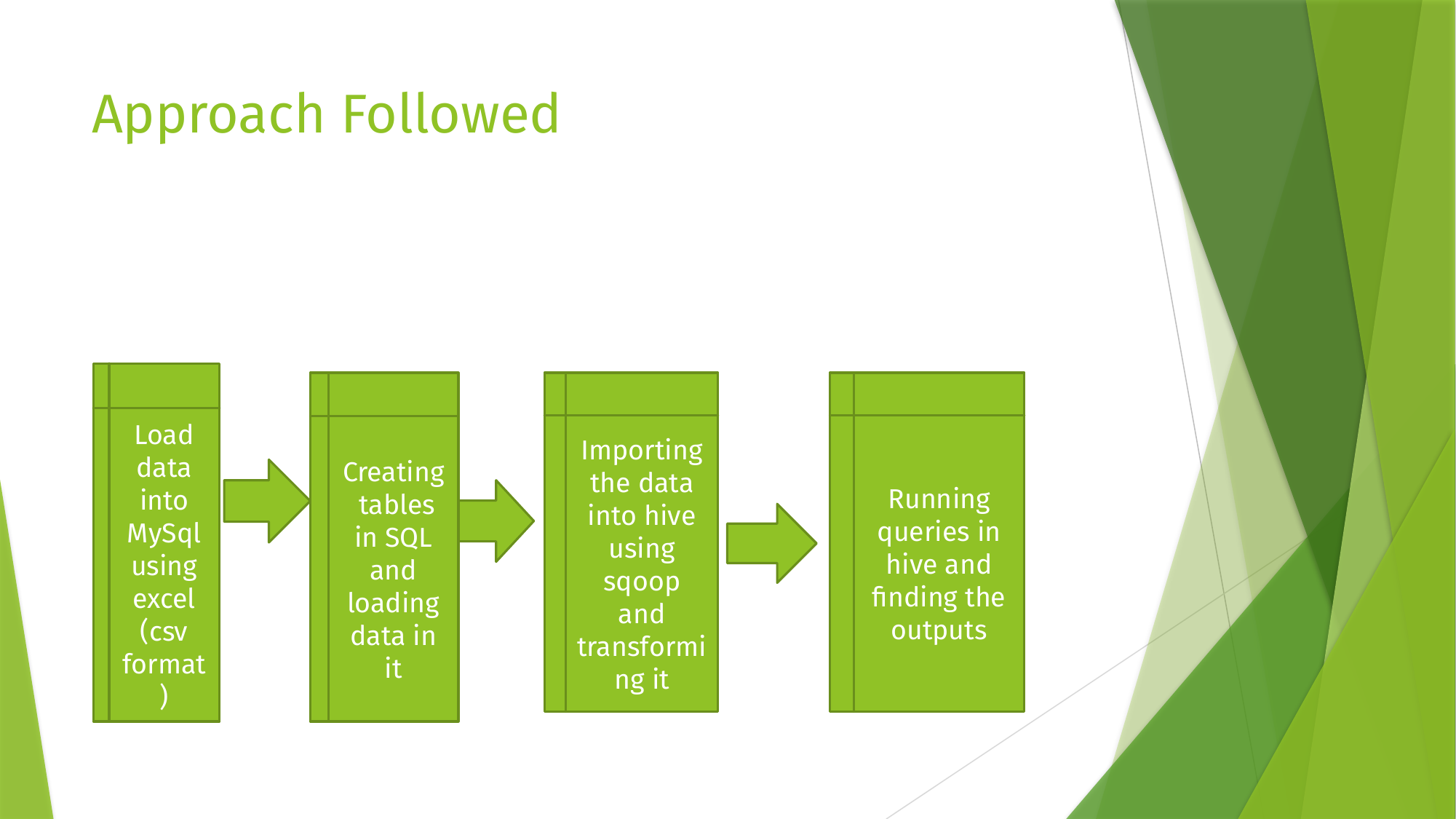

# Approach Followed

Load data into MySql using excel (csv format)
Creating  tables in SQL and loading data in it
Importing the data into hive using sqoop and transforming it
Running queries in hive and finding the outputs